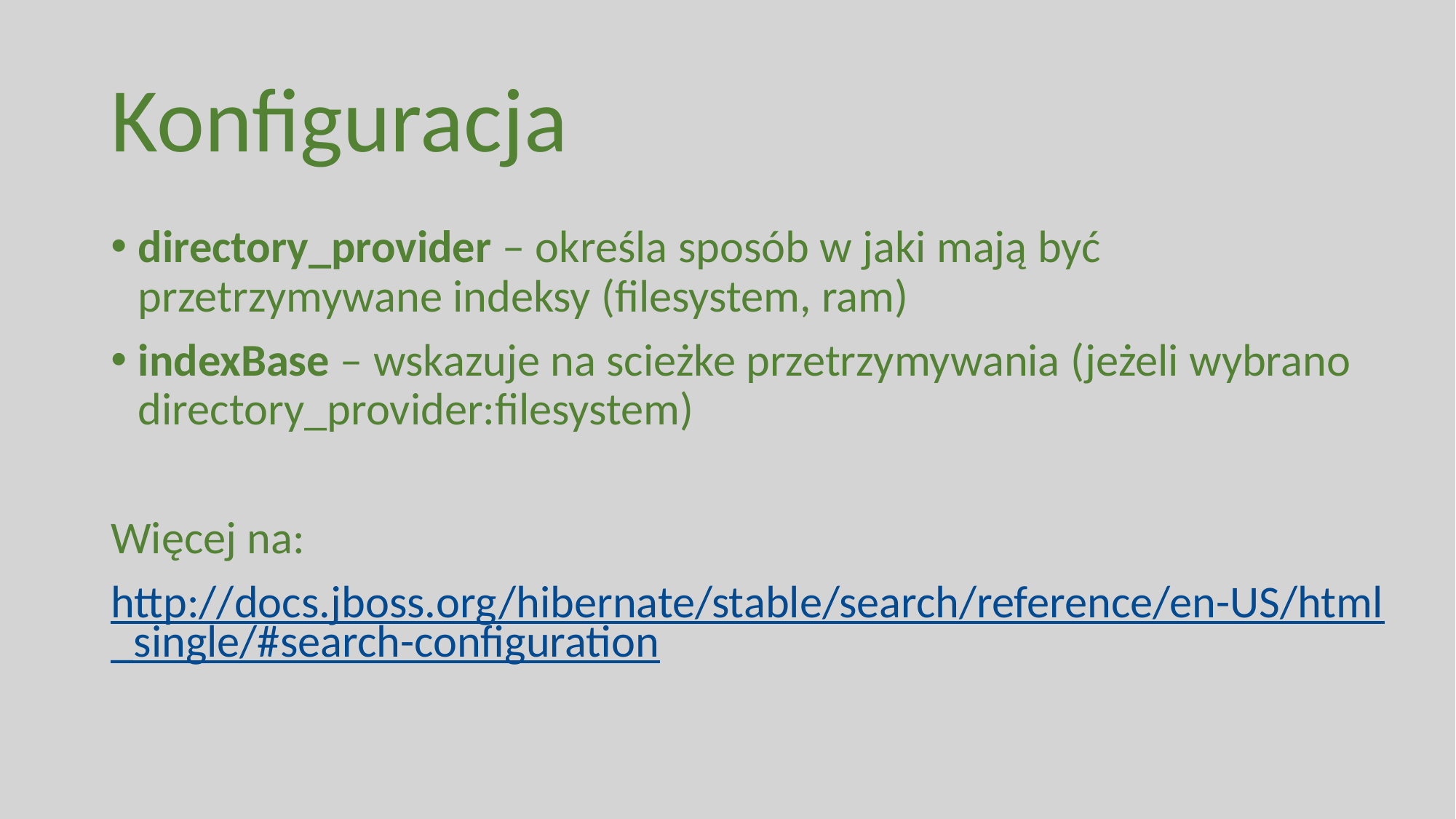

# Konfiguracja
directory_provider – określa sposób w jaki mają być przetrzymywane indeksy (filesystem, ram)
indexBase – wskazuje na scieżke przetrzymywania (jeżeli wybrano directory_provider:filesystem)

Więcej na:
http://docs.jboss.org/hibernate/stable/search/reference/en-US/html_single/#search-configuration